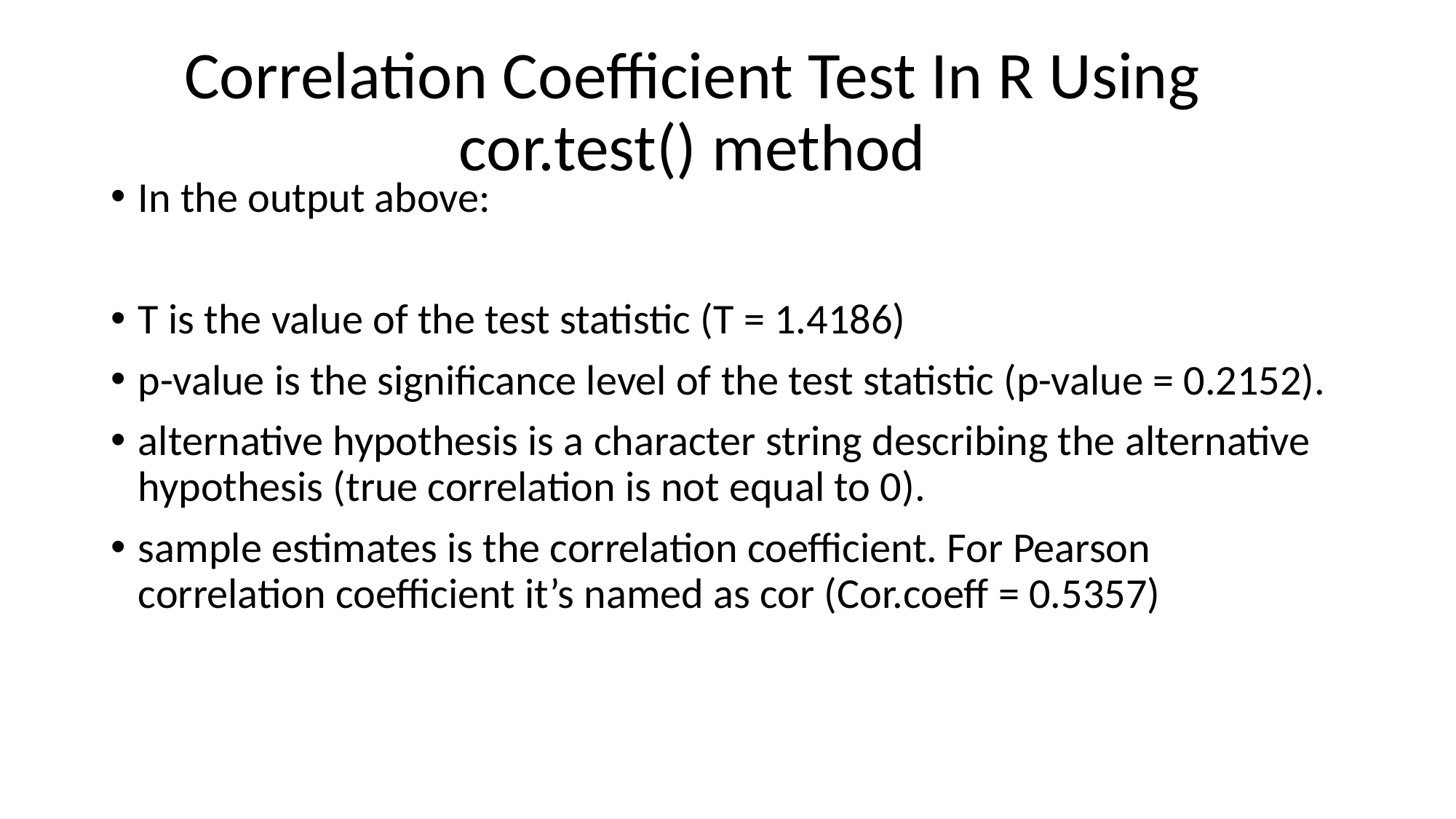

# Correlation Coefficient Test In R Using cor.test() method
In the output above:

T is the value of the test statistic (T = 1.4186)
p-value is the significance level of the test statistic (p-value = 0.2152).
alternative hypothesis is a character string describing the alternative hypothesis (true correlation is not equal to 0).
sample estimates is the correlation coefficient. For Pearson correlation coefficient it’s named as cor (Cor.coeff = 0.5357)